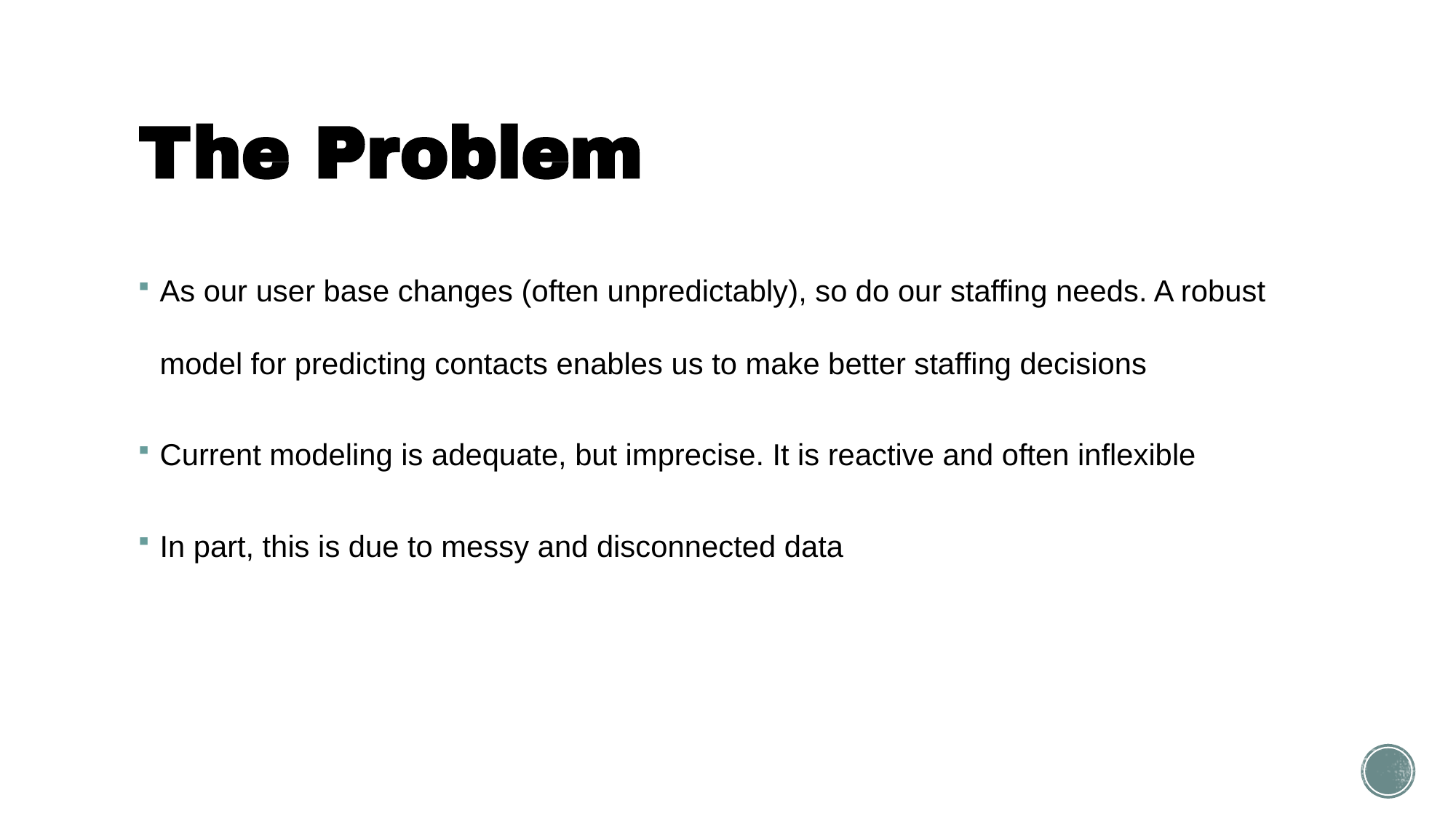

# The Problem
As our user base changes (often unpredictably), so do our staffing needs. A robust model for predicting contacts enables us to make better staffing decisions
Current modeling is adequate, but imprecise. It is reactive and often inflexible
In part, this is due to messy and disconnected data